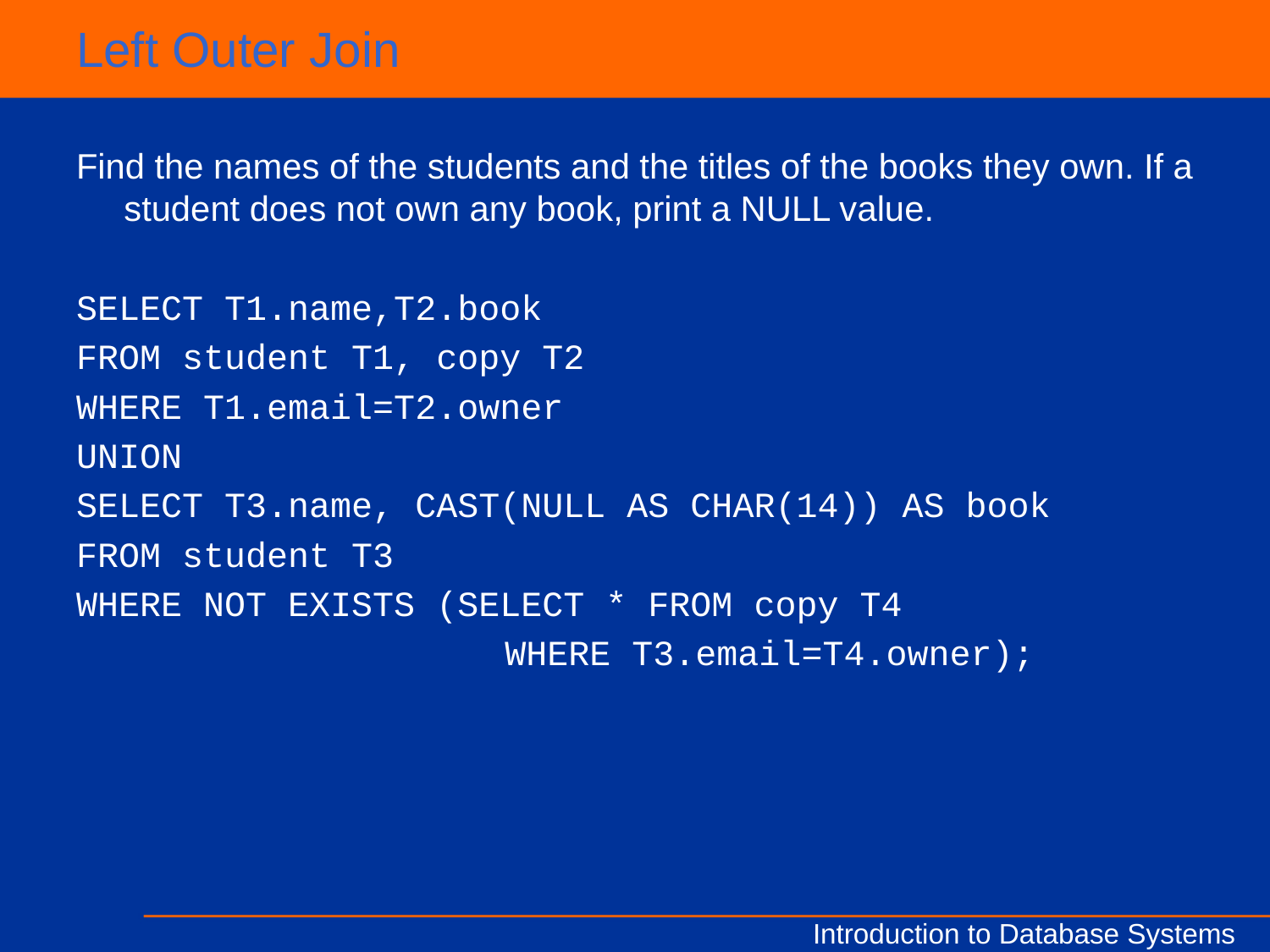

# Left Outer Join
Find the names of the students and the titles of the books they own. If a student does not own any book, print a NULL value.

SELECT T1.name,T2.book
FROM student T1, copy T2
WHERE T1.email=T2.owner
UNION
SELECT T3.name, CAST(NULL AS CHAR(14)) AS book
FROM student T3
WHERE NOT EXISTS (SELECT * FROM copy T4
				WHERE T3.email=T4.owner);

Introduction to Database Systems